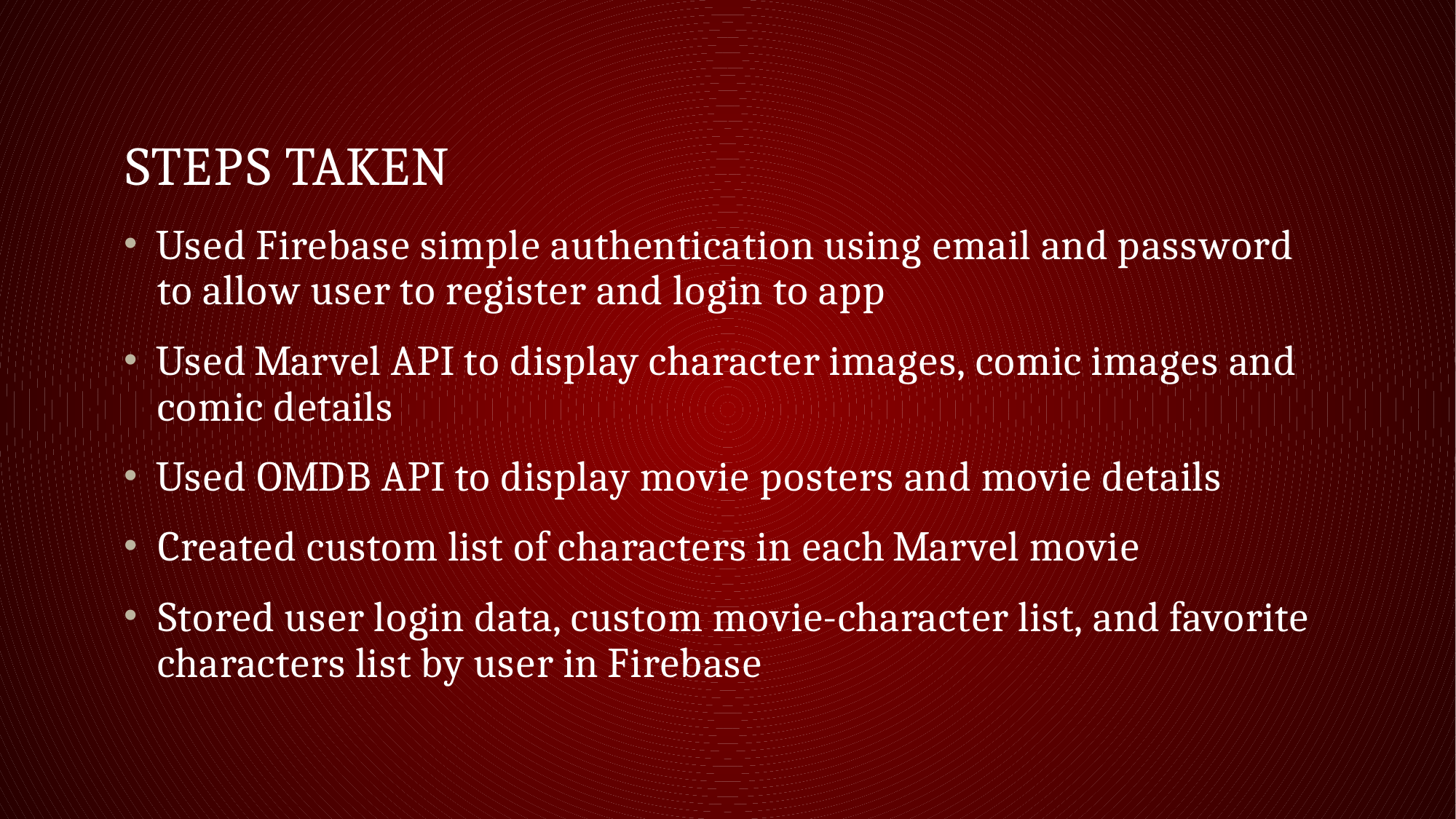

# STEPS TAKEN
Used Firebase simple authentication using email and password to allow user to register and login to app
Used Marvel API to display character images, comic images and comic details
Used OMDB API to display movie posters and movie details
Created custom list of characters in each Marvel movie
Stored user login data, custom movie-character list, and favorite characters list by user in Firebase